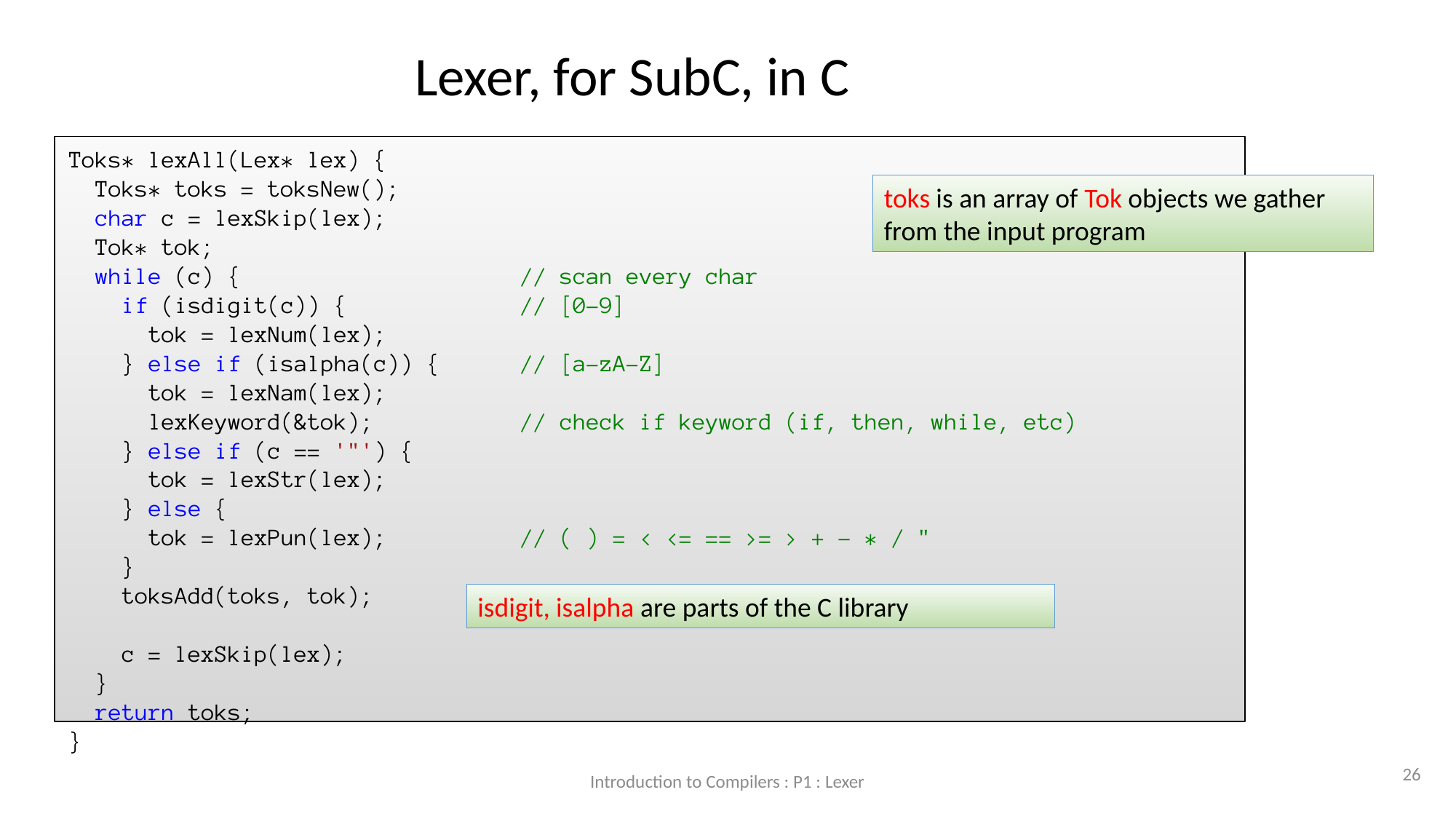

Lexer, for SubC, in C
Toks* lexAll(Lex* lex) {
  Toks* toks = toksNew();
  char c = lexSkip(lex);
  Tok* tok;
  while (c) {                     // scan every char
    if (isdigit(c)) {             // [0-9]
      tok = lexNum(lex);
    } else if (isalpha(c)) {      // [a-zA-Z]
      tok = lexNam(lex);
      lexKeyword(&tok);           // check if keyword (if, then, while, etc)
    } else if (c == '"') {
      tok = lexStr(lex);
    } else {
      tok = lexPun(lex);          // ( ) = < <= == >= > + - * / "
    }
    toksAdd(toks, tok);
    c = lexSkip(lex);
  }
  return toks;
}

toks is an array of Tok objects we gather from the input program
isdigit, isalpha are parts of the C library
26
Introduction to Compilers : P1 : Lexer